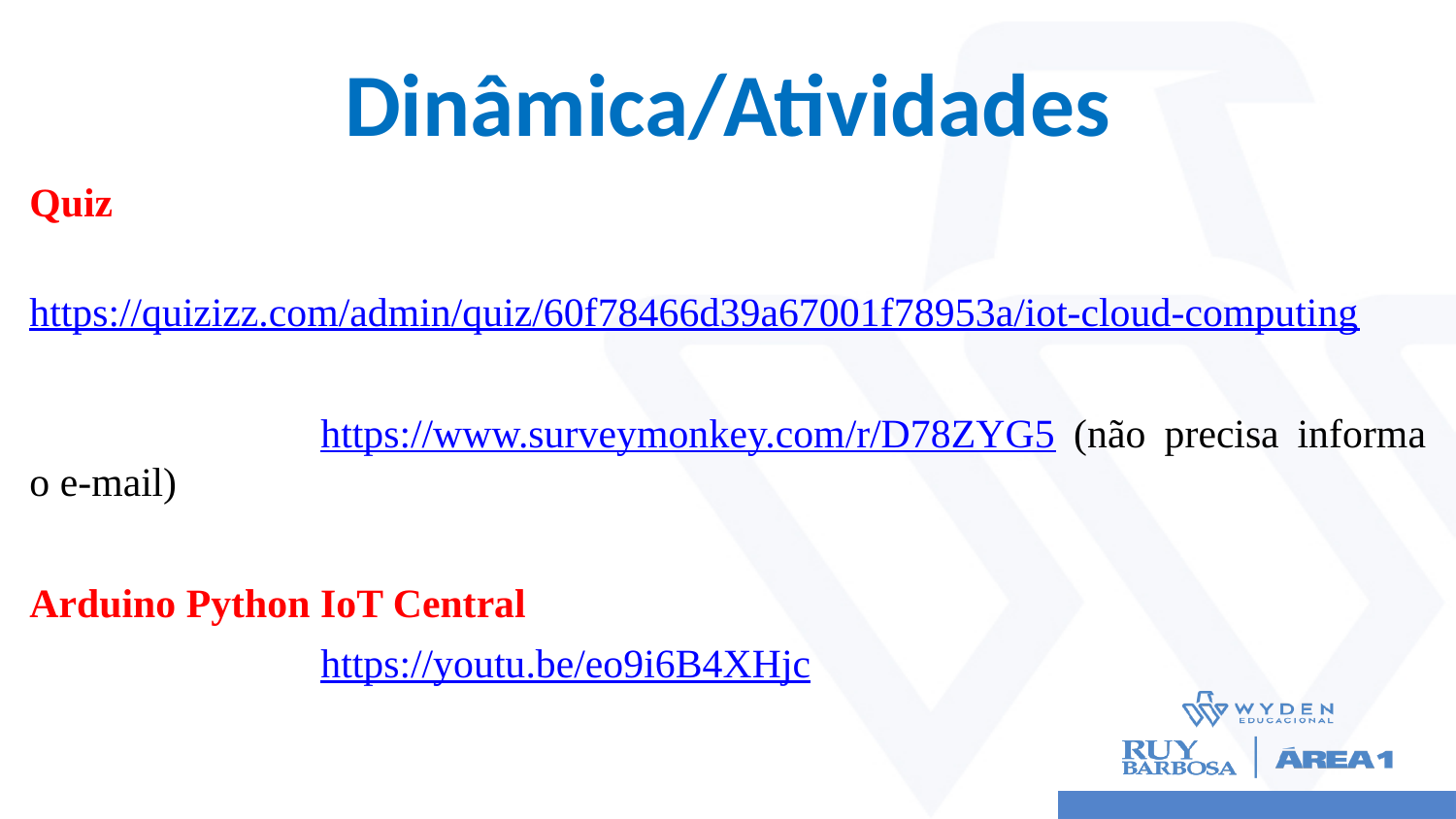

# Dinâmica/Atividades
Quiz
		https://quizizz.com/admin/quiz/60f78466d39a67001f78953a/iot-cloud-computing

		https://www.surveymonkey.com/r/D78ZYG5 (não precisa informa o e-mail)

Arduino Python IoT Central
		https://youtu.be/eo9i6B4XHjc